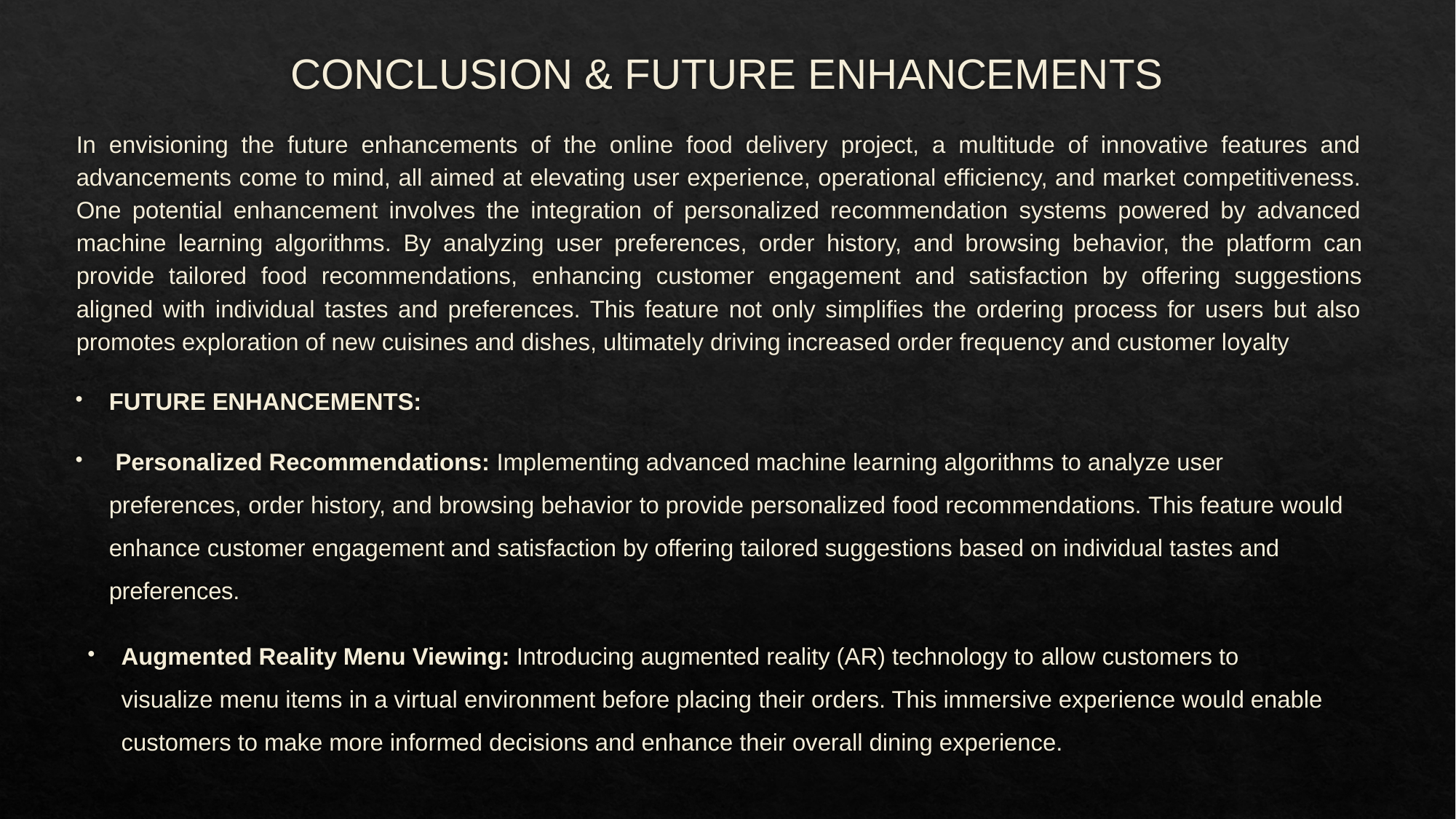

# CONCLUSION & FUTURE ENHANCEMENTS
In envisioning the future enhancements of the online food delivery project, a multitude of innovative features and advancements come to mind, all aimed at elevating user experience, operational efficiency, and market competitiveness. One potential enhancement involves the integration of personalized recommendation systems powered by advanced machine learning algorithms. By analyzing user preferences, order history, and browsing behavior, the platform can provide tailored food recommendations, enhancing customer engagement and satisfaction by offering suggestions aligned with individual tastes and preferences. This feature not only simplifies the ordering process for users but also promotes exploration of new cuisines and dishes, ultimately driving increased order frequency and customer loyalty
FUTURE ENHANCEMENTS:
 Personalized Recommendations: Implementing advanced machine learning algorithms to analyze user preferences, order history, and browsing behavior to provide personalized food recommendations. This feature would enhance customer engagement and satisfaction by offering tailored suggestions based on individual tastes and preferences.
Augmented Reality Menu Viewing: Introducing augmented reality (AR) technology to allow customers to visualize menu items in a virtual environment before placing their orders. This immersive experience would enable customers to make more informed decisions and enhance their overall dining experience.